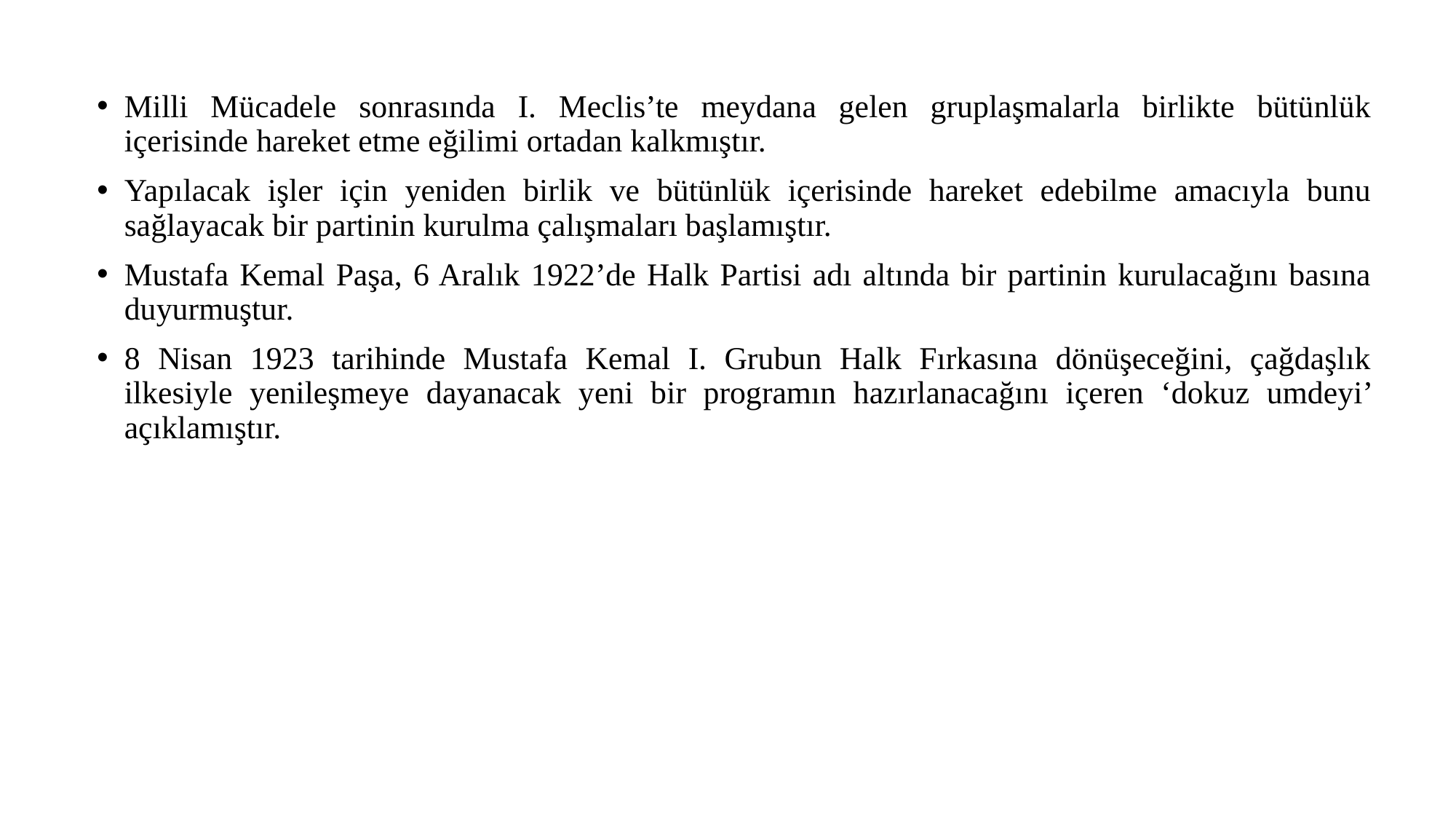

Milli Mücadele sonrasında I. Meclis’te meydana gelen gruplaşmalarla birlikte bütünlük içerisinde hareket etme eğilimi ortadan kalkmıştır.
Yapılacak işler için yeniden birlik ve bütünlük içerisinde hareket edebilme amacıyla bunu sağlayacak bir partinin kurulma çalışmaları başlamıştır.
Mustafa Kemal Paşa, 6 Aralık 1922’de Halk Partisi adı altında bir partinin kurulacağını basına duyurmuştur.
8 Nisan 1923 tarihinde Mustafa Kemal I. Grubun Halk Fırkasına dönüşeceğini, çağdaşlık ilkesiyle yenileşmeye dayanacak yeni bir programın hazırlanacağını içeren ‘dokuz umdeyi’ açıklamıştır.